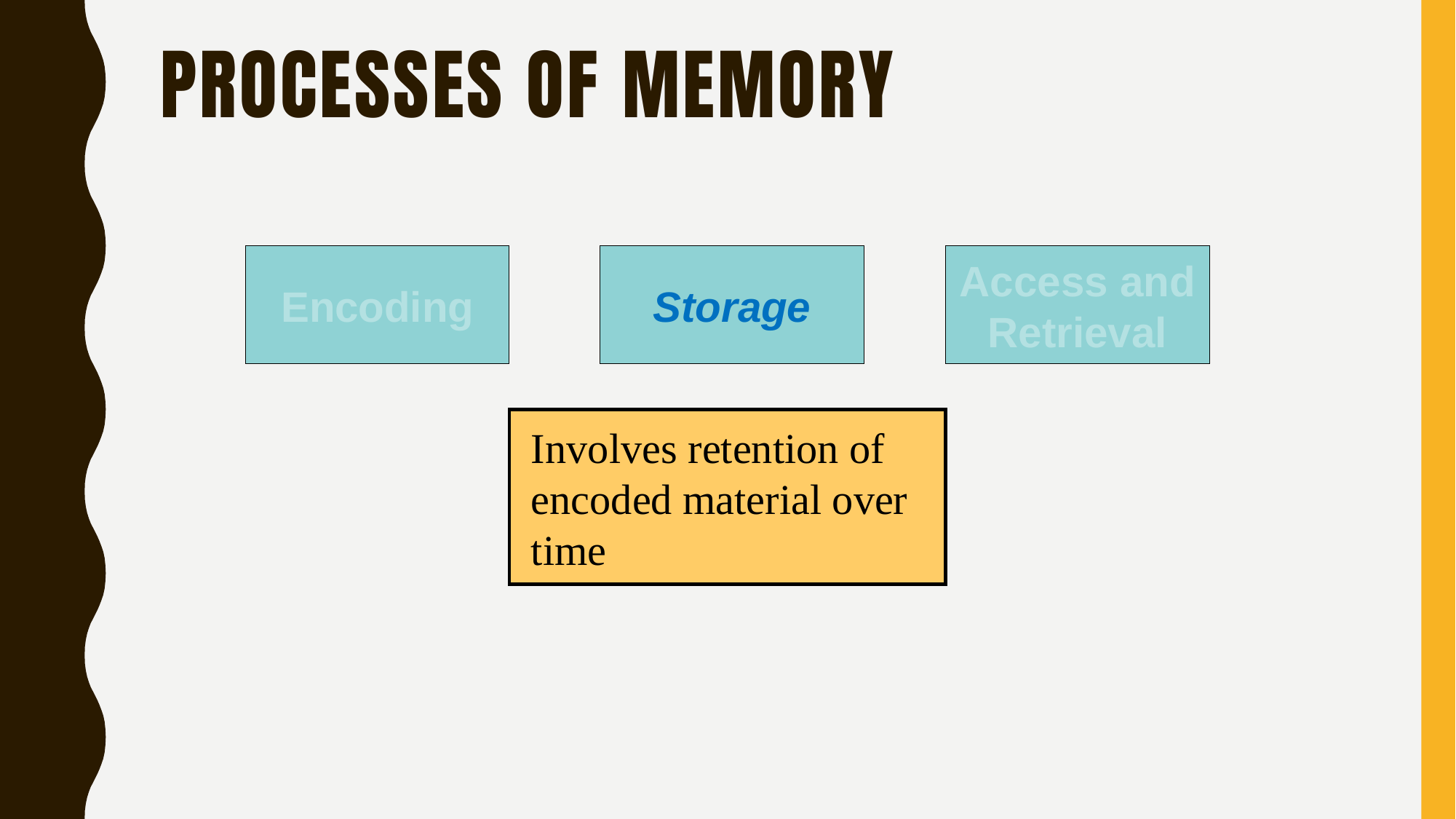

# Processes of Memory
Encoding
Storage
Access and Retrieval
Involves retention of encoded material over time